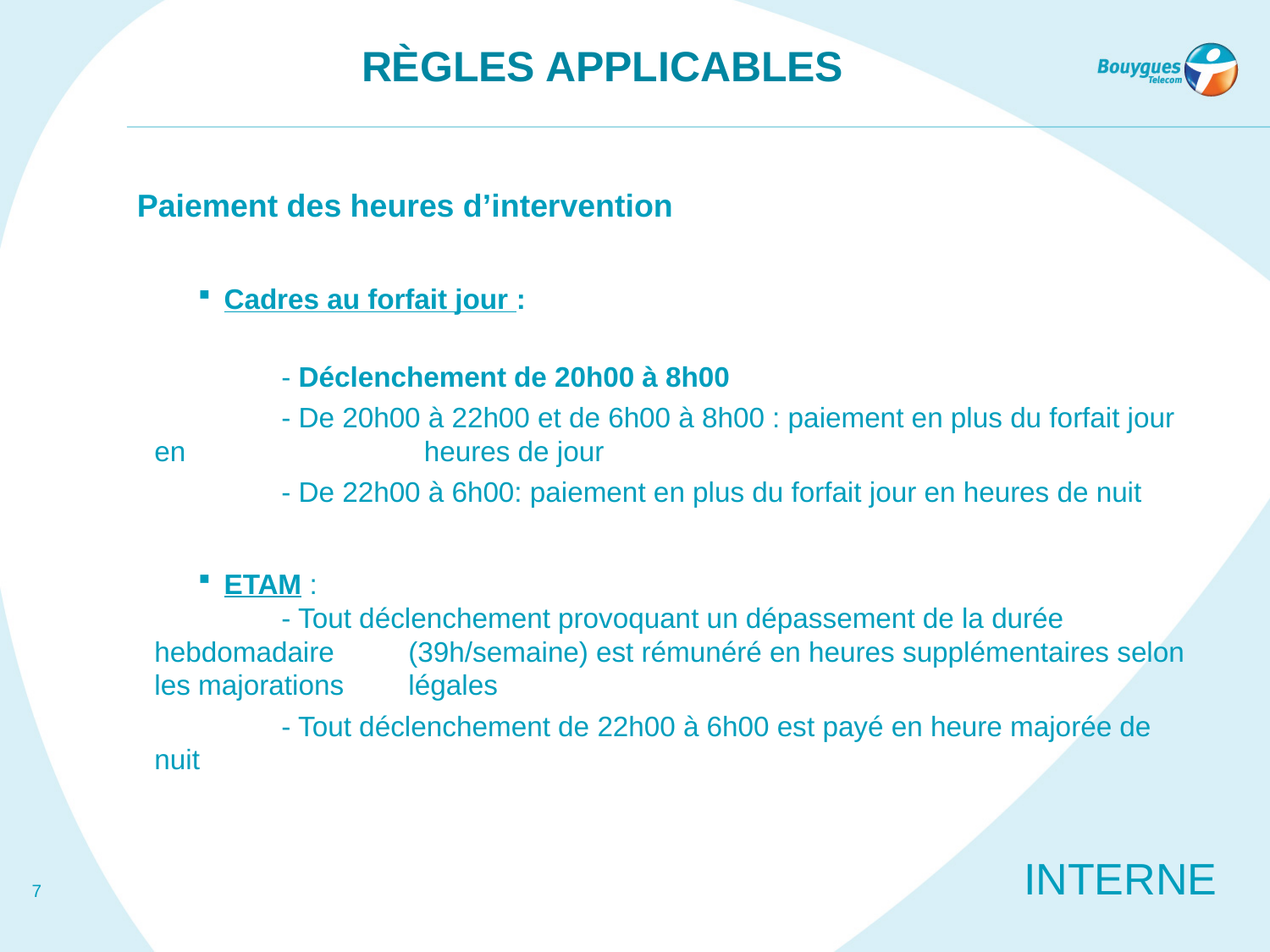

# Règles Applicables
Paiement des heures d’intervention

Cadres au forfait jour :

		- Déclenchement de 20h00 à 8h00
		- De 20h00 à 22h00 et de 6h00 à 8h00 : paiement en plus du forfait jour en 		  heures de jour
		- De 22h00 à 6h00: paiement en plus du forfait jour en heures de nuit

ETAM :
		- Tout déclenchement provoquant un dépassement de la durée hebdomadaire 	(39h/semaine) est rémunéré en heures supplémentaires selon les majorations 	légales
		- Tout déclenchement de 22h00 à 6h00 est payé en heure majorée de nuit

7